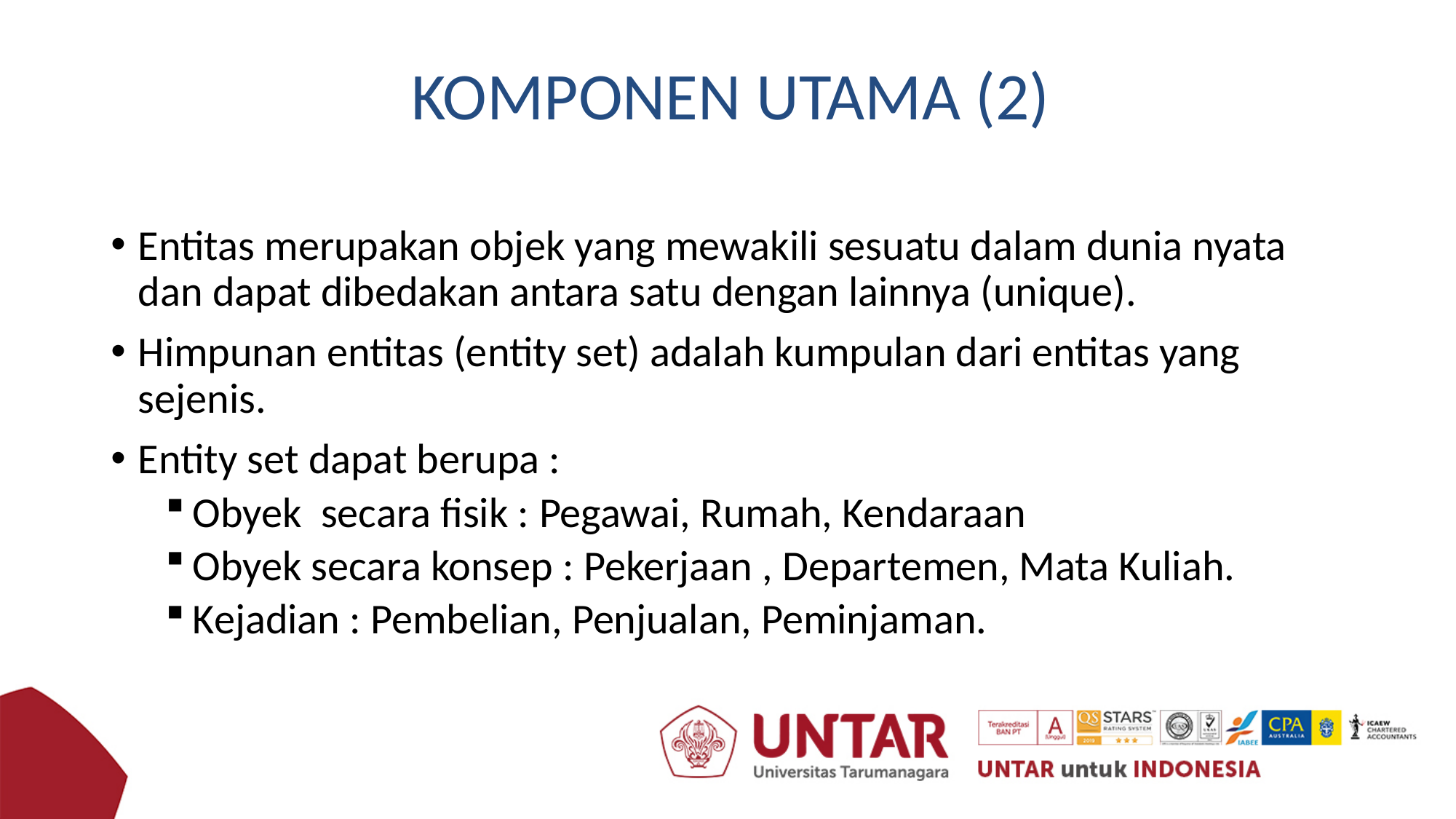

# KOMPONEN UTAMA (2)
Entitas merupakan objek yang mewakili sesuatu dalam dunia nyata dan dapat dibedakan antara satu dengan lainnya (unique).
Himpunan entitas (entity set) adalah kumpulan dari entitas yang sejenis.
Entity set dapat berupa :
Obyek  secara fisik : Pegawai, Rumah, Kendaraan
Obyek secara konsep : Pekerjaan , Departemen, Mata Kuliah.
Kejadian : Pembelian, Penjualan, Peminjaman.